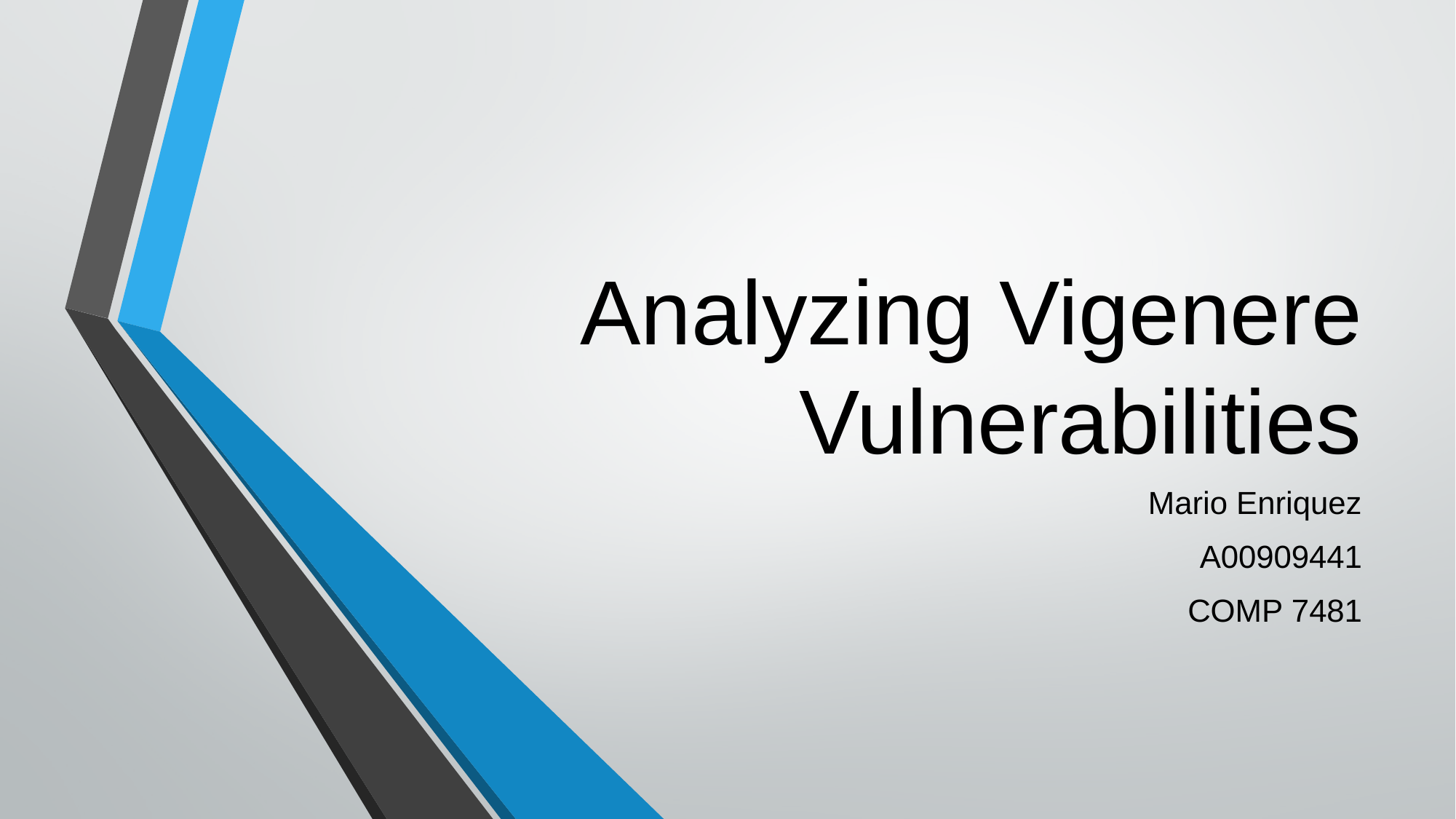

# Analyzing Vigenere Vulnerabilities
Mario Enriquez
A00909441
COMP 7481